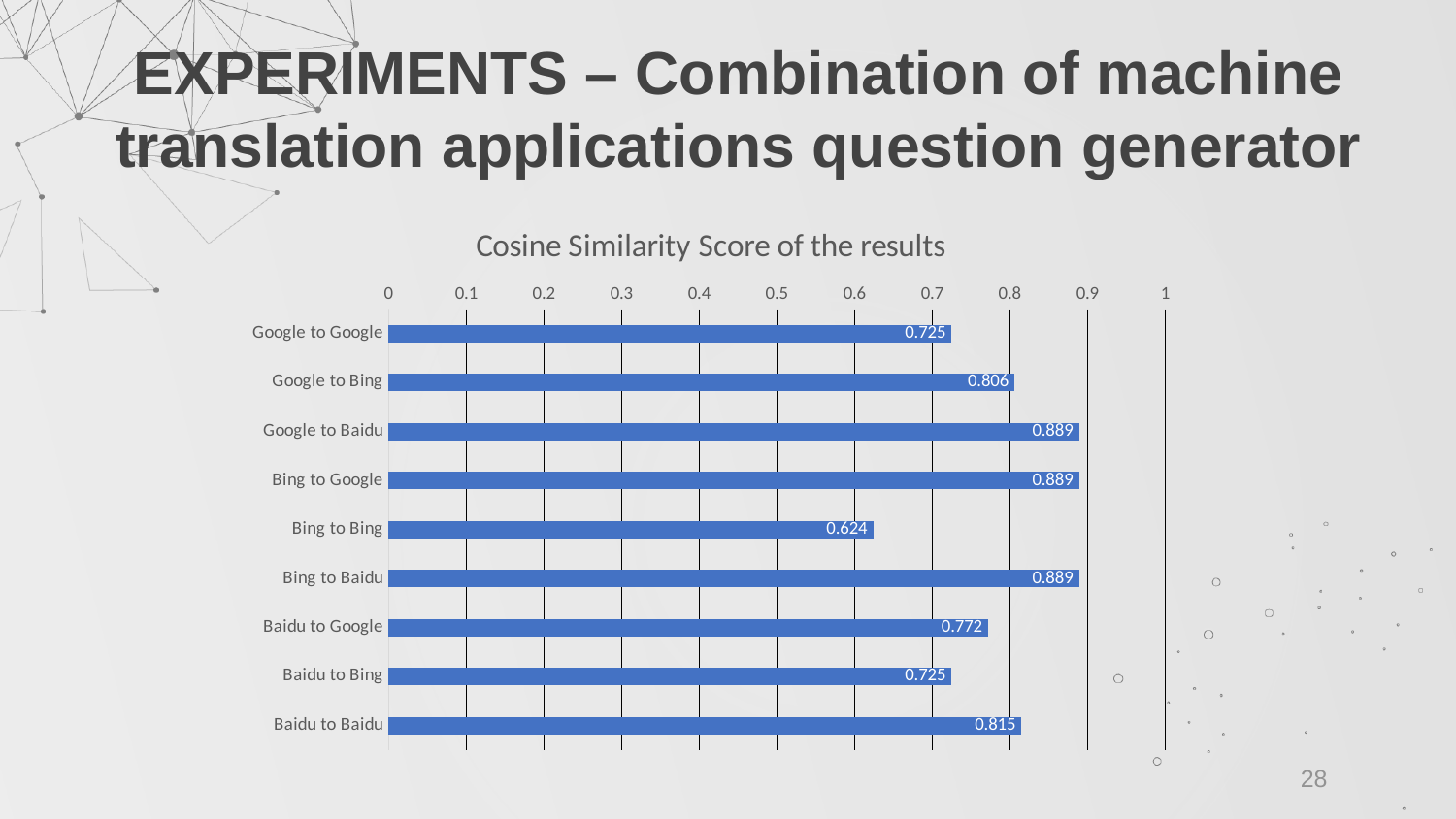

EXPERIMENTS – Combination of machine translation applications question generator

### Chart: Cosine Similarity Score of the results

| Category |  |
|---|---|
| Google to Google | 0.725 |
| Google to Bing | 0.806 |
| Google to Baidu | 0.889 |
| Bing to Google | 0.889 |
| Bing to Bing | 0.624 |
| Bing to Baidu | 0.889 |
| Baidu to Google | 0.772 |
| Baidu to Bing | 0.725 |
| Baidu to Baidu | 0.815 |
28